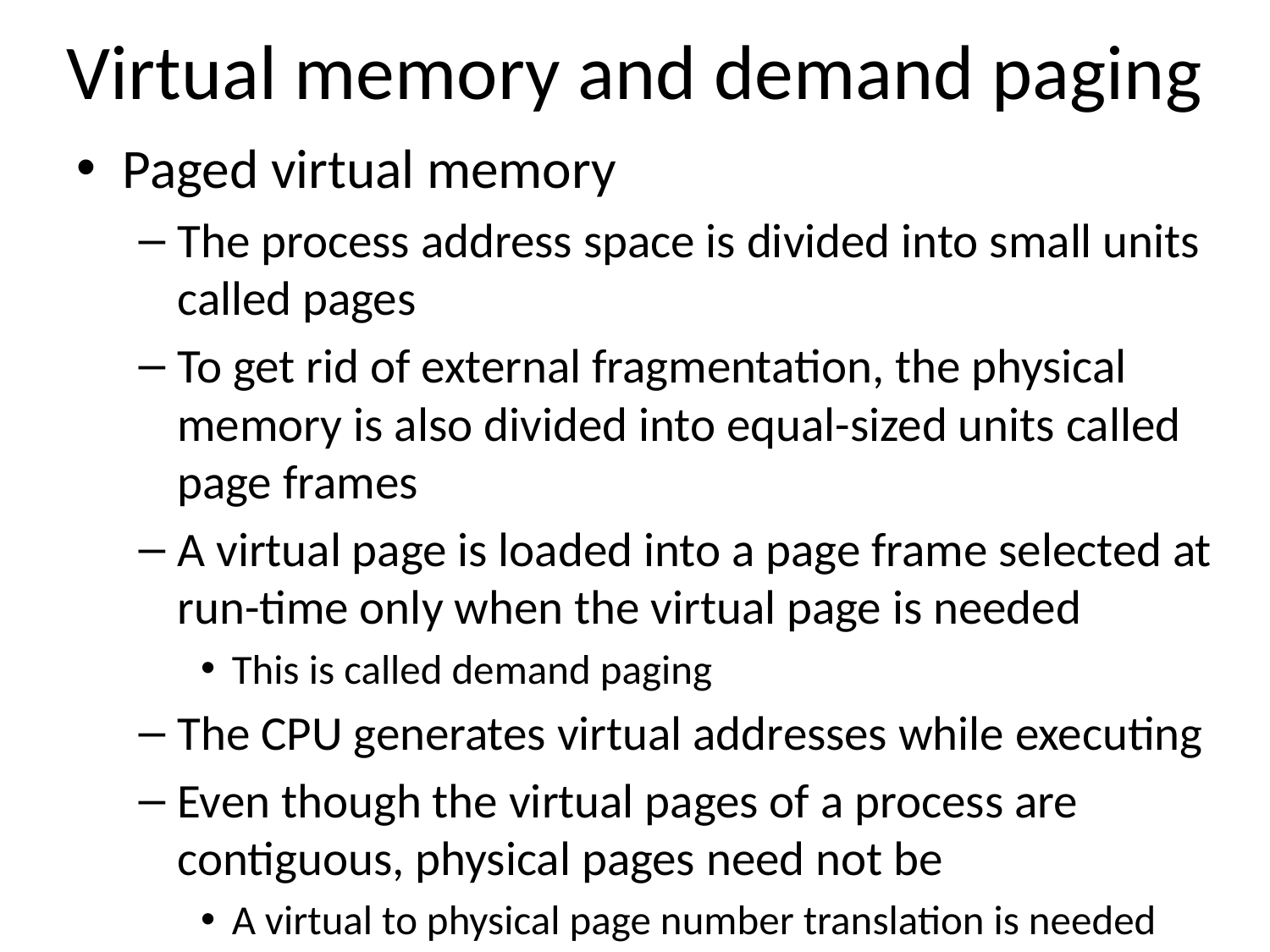

# Virtual memory and demand paging
Paged virtual memory
The process address space is divided into small units called pages
To get rid of external fragmentation, the physical memory is also divided into equal-sized units called page frames
A virtual page is loaded into a page frame selected at run-time only when the virtual page is needed
This is called demand paging
The CPU generates virtual addresses while executing
Even though the virtual pages of a process are contiguous, physical pages need not be
A virtual to physical page number translation is needed